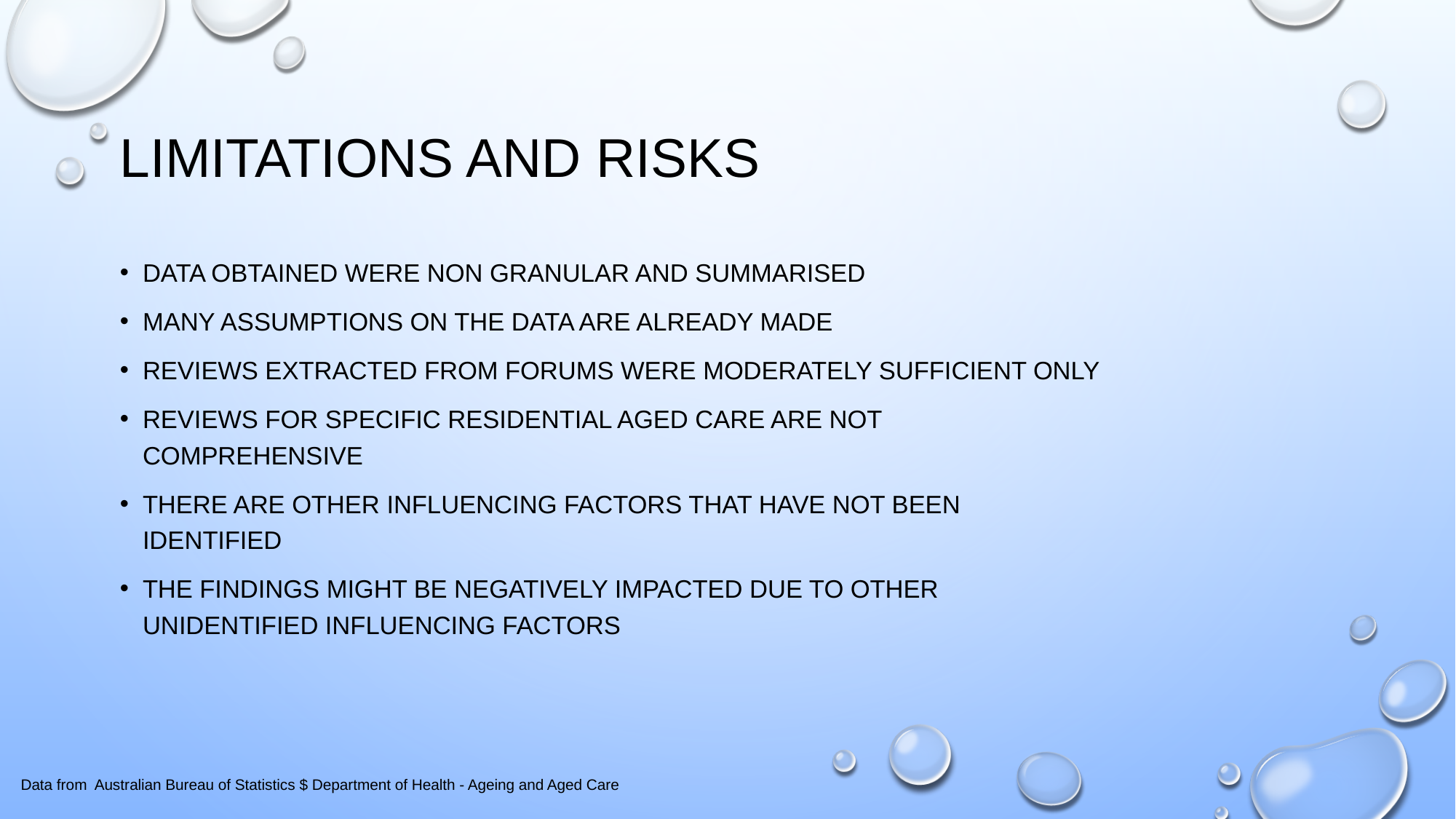

# Limitations and risks
Data obtained were non granular and summarised
Many Assumptions on the data are already made
Reviews extracted from forums were moderately sufficient only
Reviews for specific residential aged care are not comprehensive
There are other influencing factors that have not been identified
The findings might be negatively impacted due to other unidentified influencing factors

Data from  Australian Bureau of Statistics $ Department of Health - Ageing and Aged Care